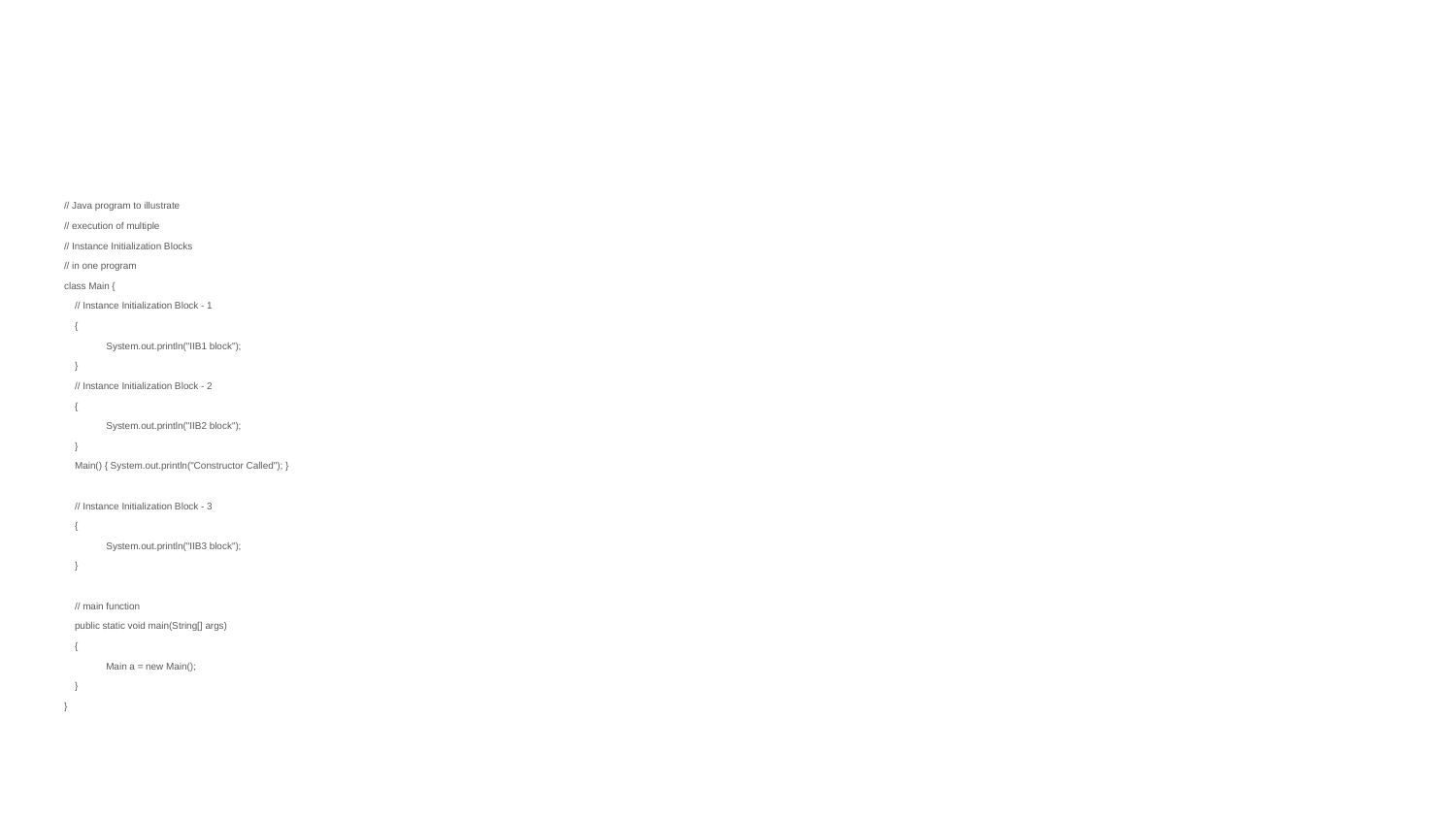

#
// Java program to illustrate
// execution of multiple
// Instance Initialization Blocks
// in one program
class Main {
    // Instance Initialization Block - 1
    {
   	 System.out.println("IIB1 block");
    }
    // Instance Initialization Block - 2
    {
   	 System.out.println("IIB2 block");
    }
    Main() { System.out.println("Constructor Called"); }

    // Instance Initialization Block - 3
    {
   	 System.out.println("IIB3 block");
    }

    // main function
    public static void main(String[] args)
    {
   	 Main a = new Main();
    }
}